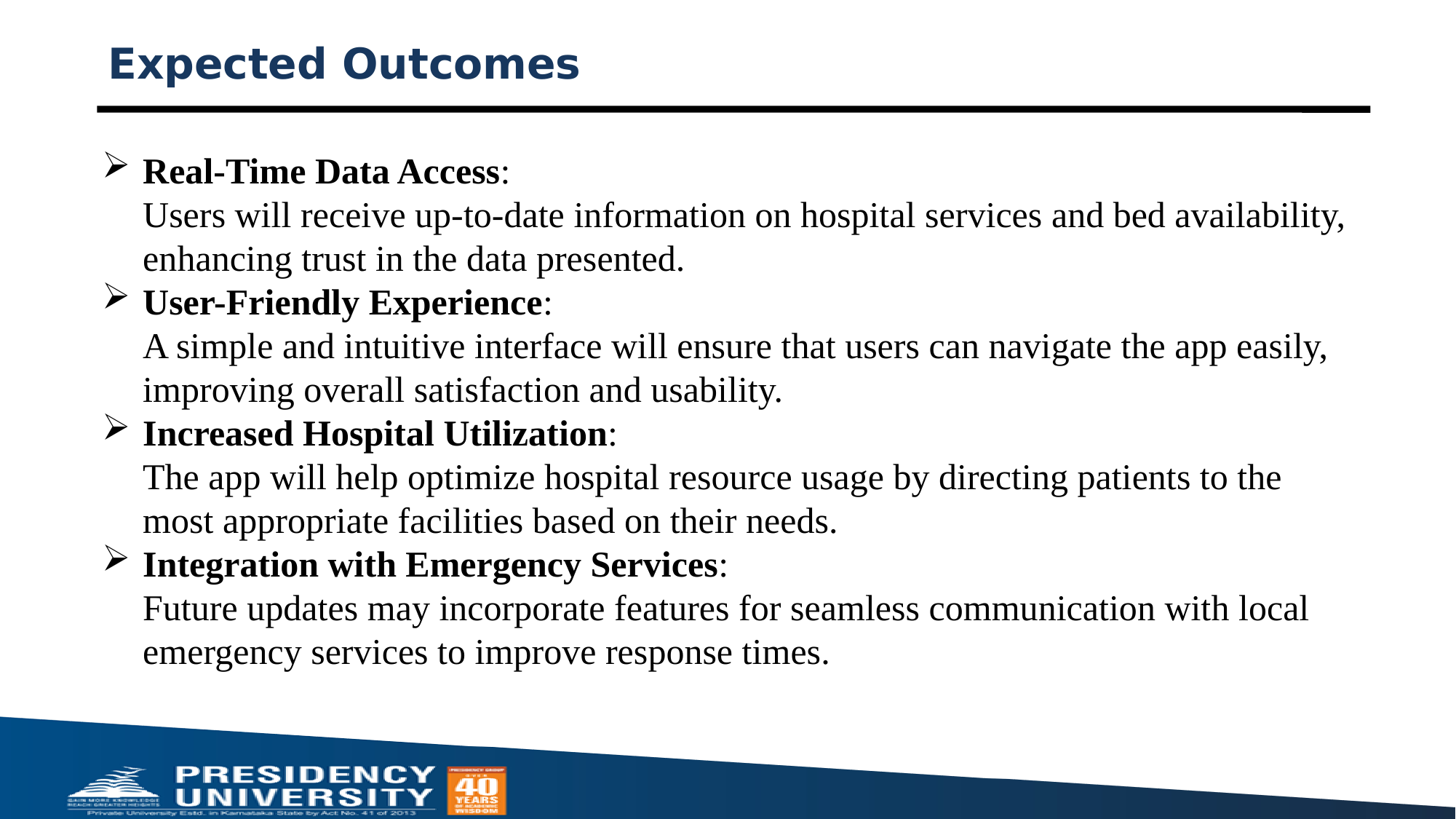

# Expected Outcomes
Real-Time Data Access:
Users will receive up-to-date information on hospital services and bed availability, enhancing trust in the data presented.
User-Friendly Experience:
A simple and intuitive interface will ensure that users can navigate the app easily, improving overall satisfaction and usability.
Increased Hospital Utilization:
The app will help optimize hospital resource usage by directing patients to the most appropriate facilities based on their needs.
Integration with Emergency Services:
Future updates may incorporate features for seamless communication with local emergency services to improve response times.